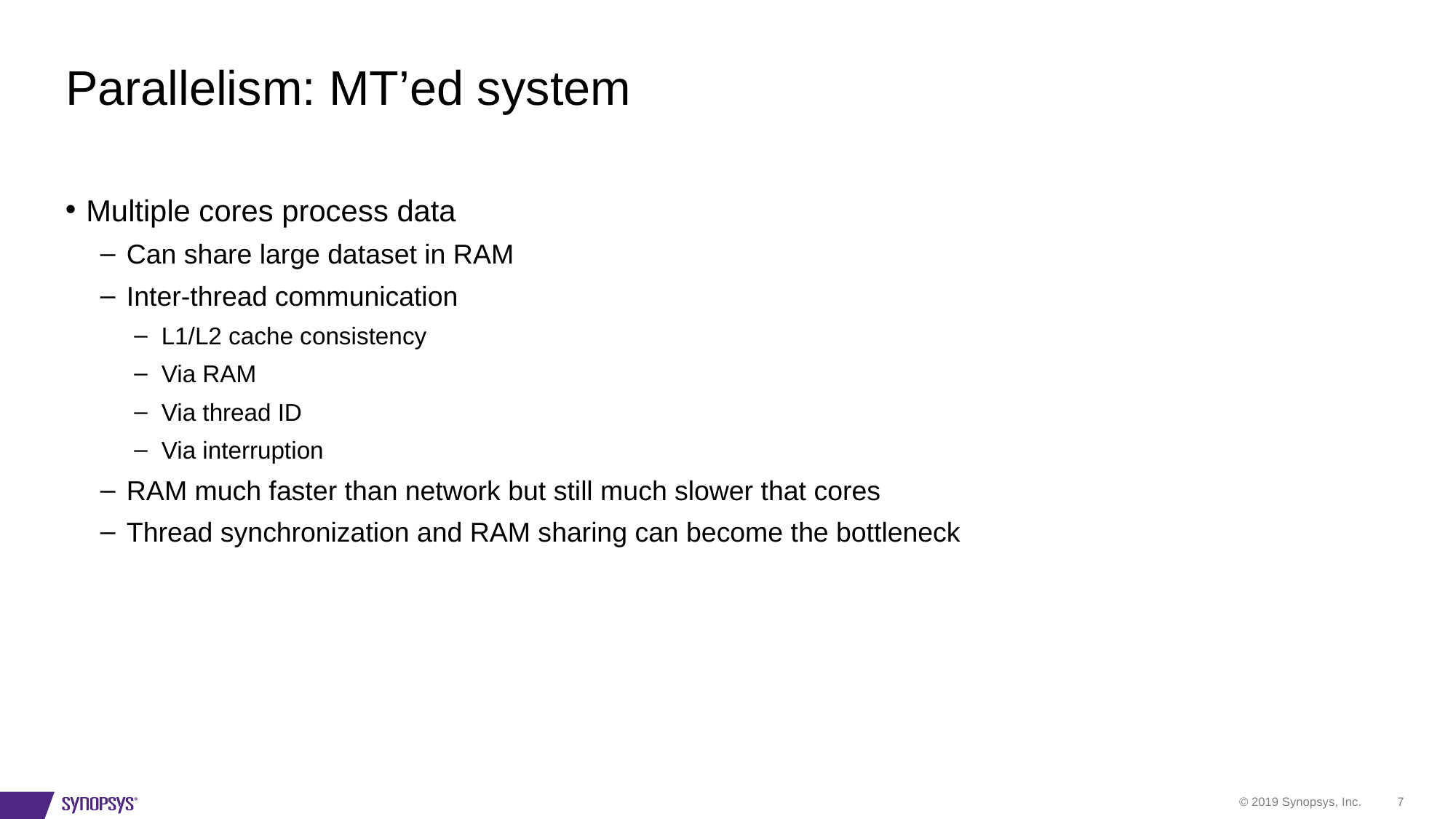

# Parallelism: MT’ed system
Multiple cores process data
Can share large dataset in RAM
Inter-thread communication
L1/L2 cache consistency
Via RAM
Via thread ID
Via interruption
RAM much faster than network but still much slower that cores
Thread synchronization and RAM sharing can become the bottleneck